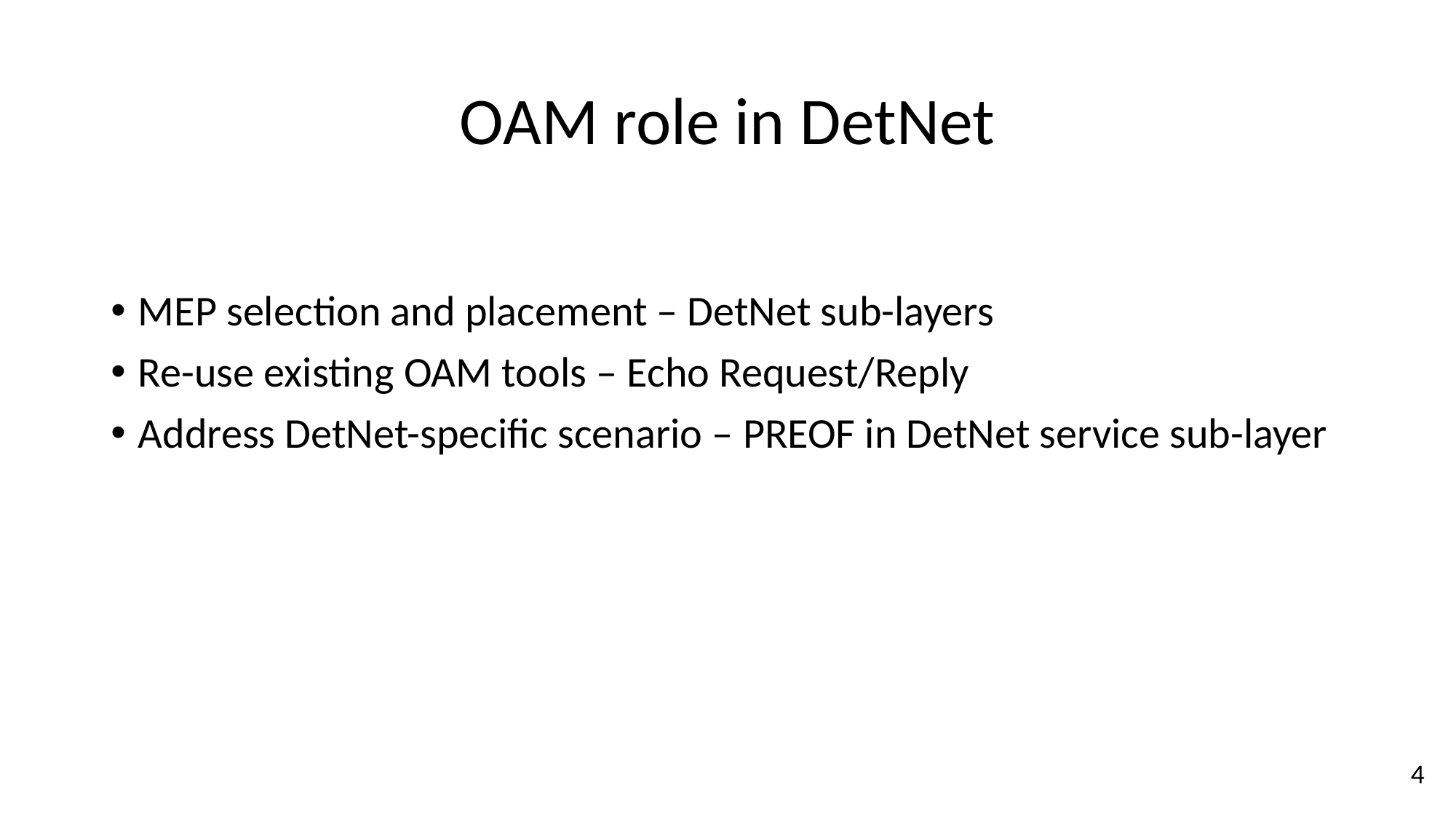

# OAM role in DetNet

MEP selection and placement – DetNet sub-layers
Re-use existing OAM tools – Echo Request/Reply
Address DetNet-specific scenario – PREOF in DetNet service sub-layer
4